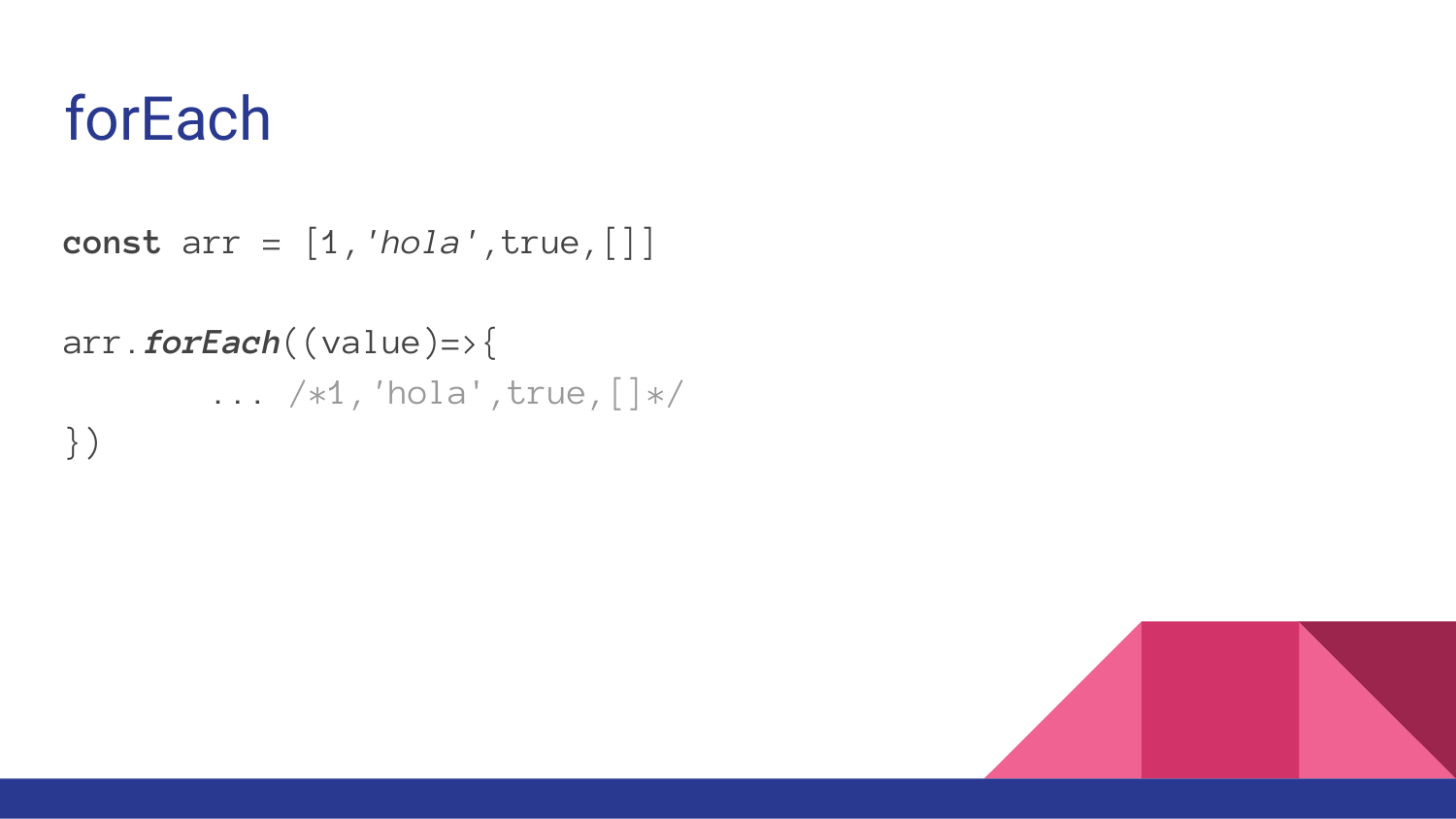

# forEach
const arr = [1,'hola',true,[]]

arr.forEach((value)=>{
	... /*1,'hola',true,[]*/
})